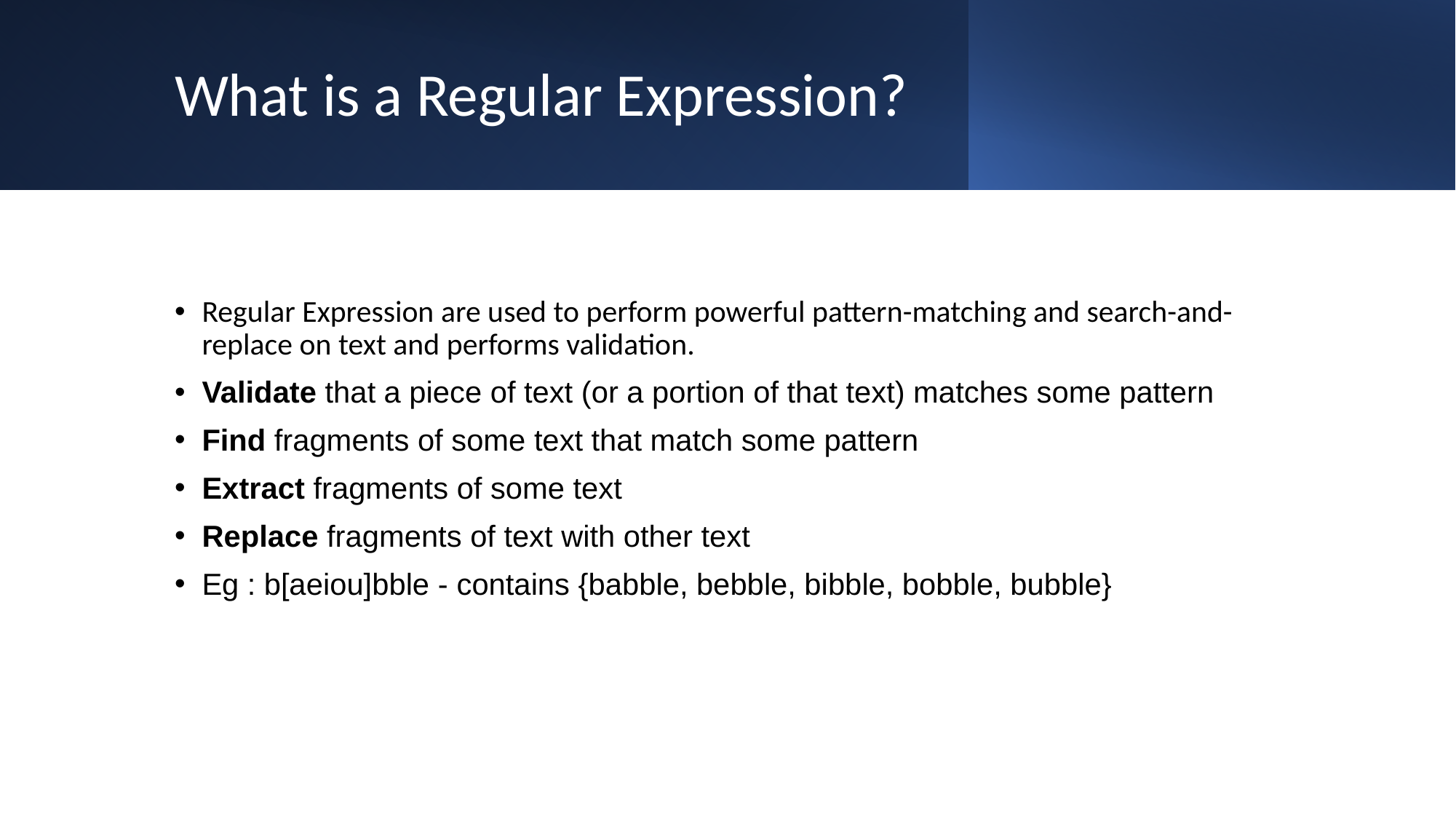

# What is a Regular Expression?
Regular Expression are used to perform powerful pattern-matching and search-and-replace on text and performs validation.
Validate that a piece of text (or a portion of that text) matches some pattern
Find fragments of some text that match some pattern
Extract fragments of some text
Replace fragments of text with other text
Eg : b[aeiou]bble - contains {babble, bebble, bibble, bobble, bubble}